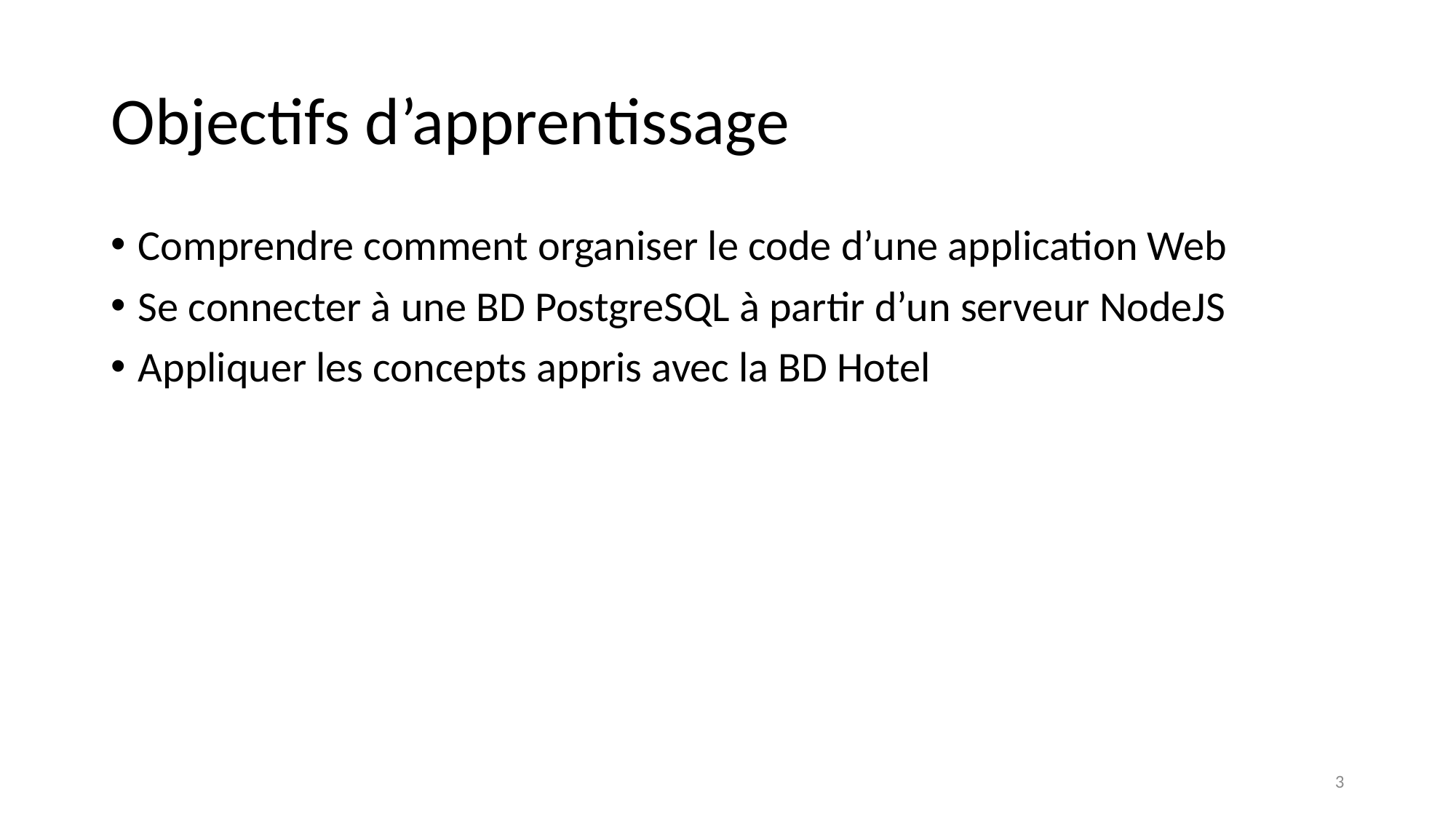

# Objectifs d’apprentissage
Comprendre comment organiser le code d’une application Web
Se connecter à une BD PostgreSQL à partir d’un serveur NodeJS
Appliquer les concepts appris avec la BD Hotel
3